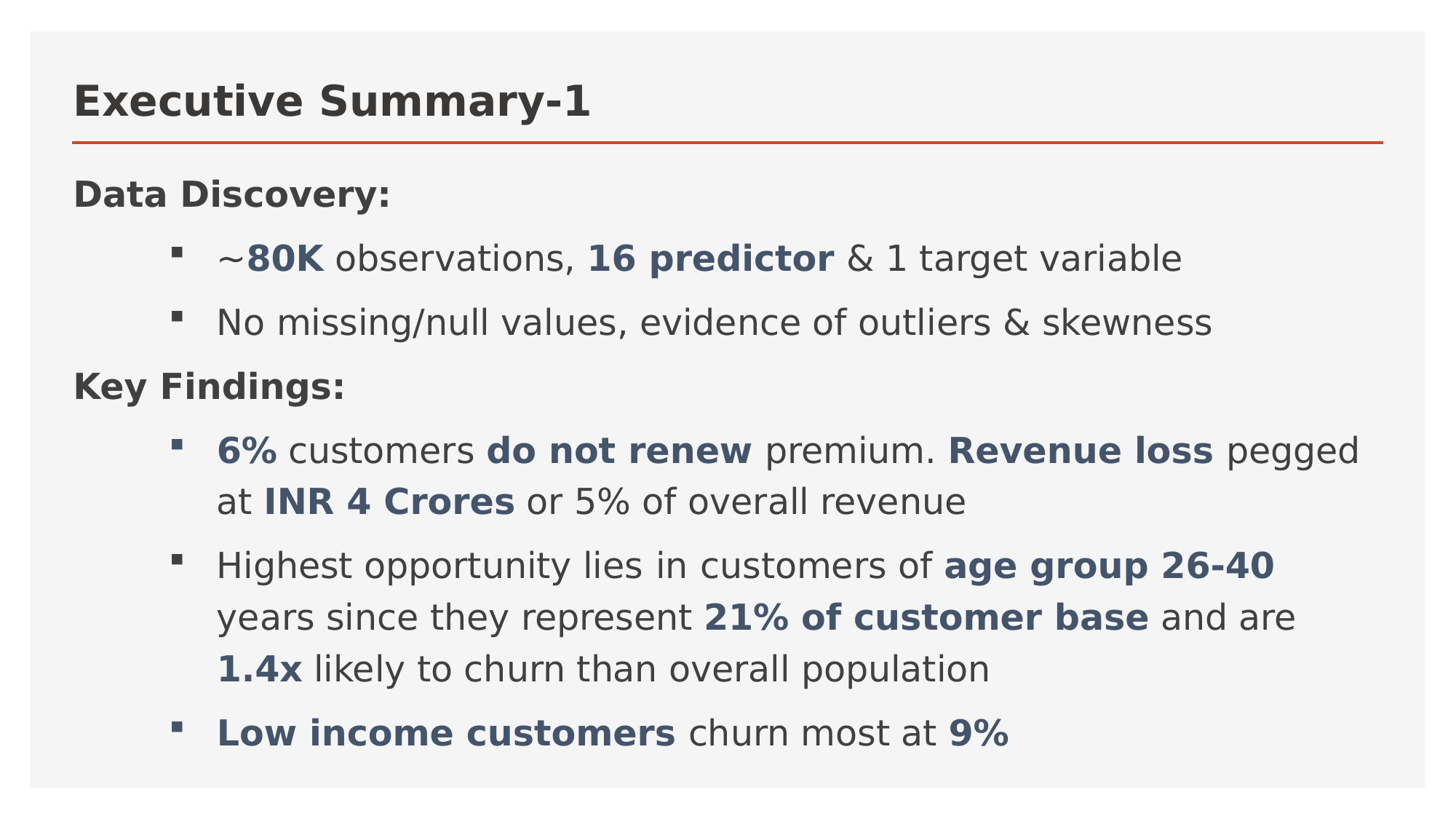

# Executive Summary-1
Data Discovery:
~80K observations, 16 predictor & 1 target variable
No missing/null values, evidence of outliers & skewness
Key Findings:
6% customers do not renew premium. Revenue loss pegged at INR 4 Crores or 5% of overall revenue
Highest opportunity lies in customers of age group 26-40 years since they represent 21% of customer base and are 1.4x likely to churn than overall population
Low income customers churn most at 9%